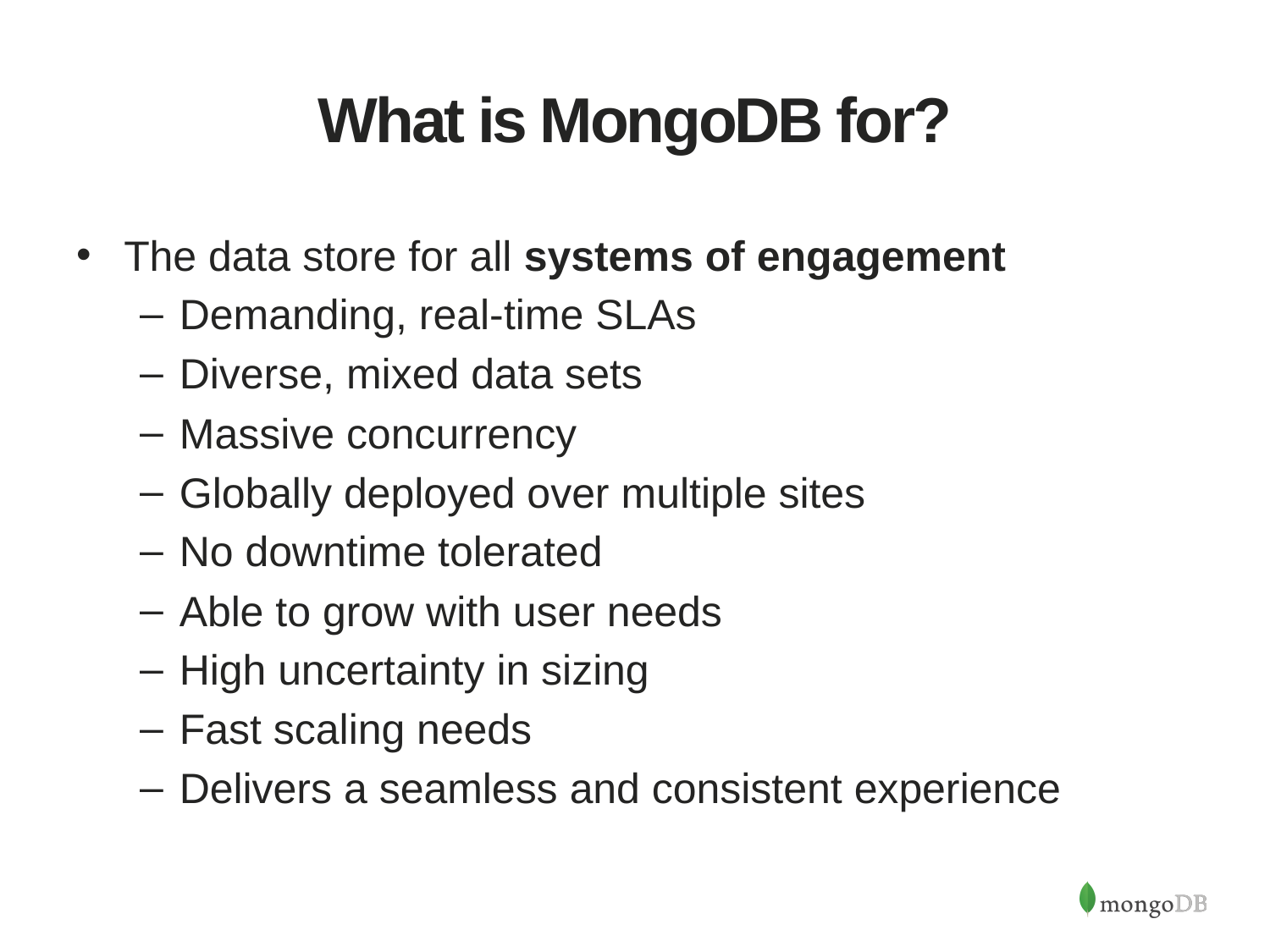

# What is MongoDB for?
The data store for all systems of engagement
Demanding, real-time SLAs
Diverse, mixed data sets
Massive concurrency
Globally deployed over multiple sites
No downtime tolerated
Able to grow with user needs
High uncertainty in sizing
Fast scaling needs
Delivers a seamless and consistent experience